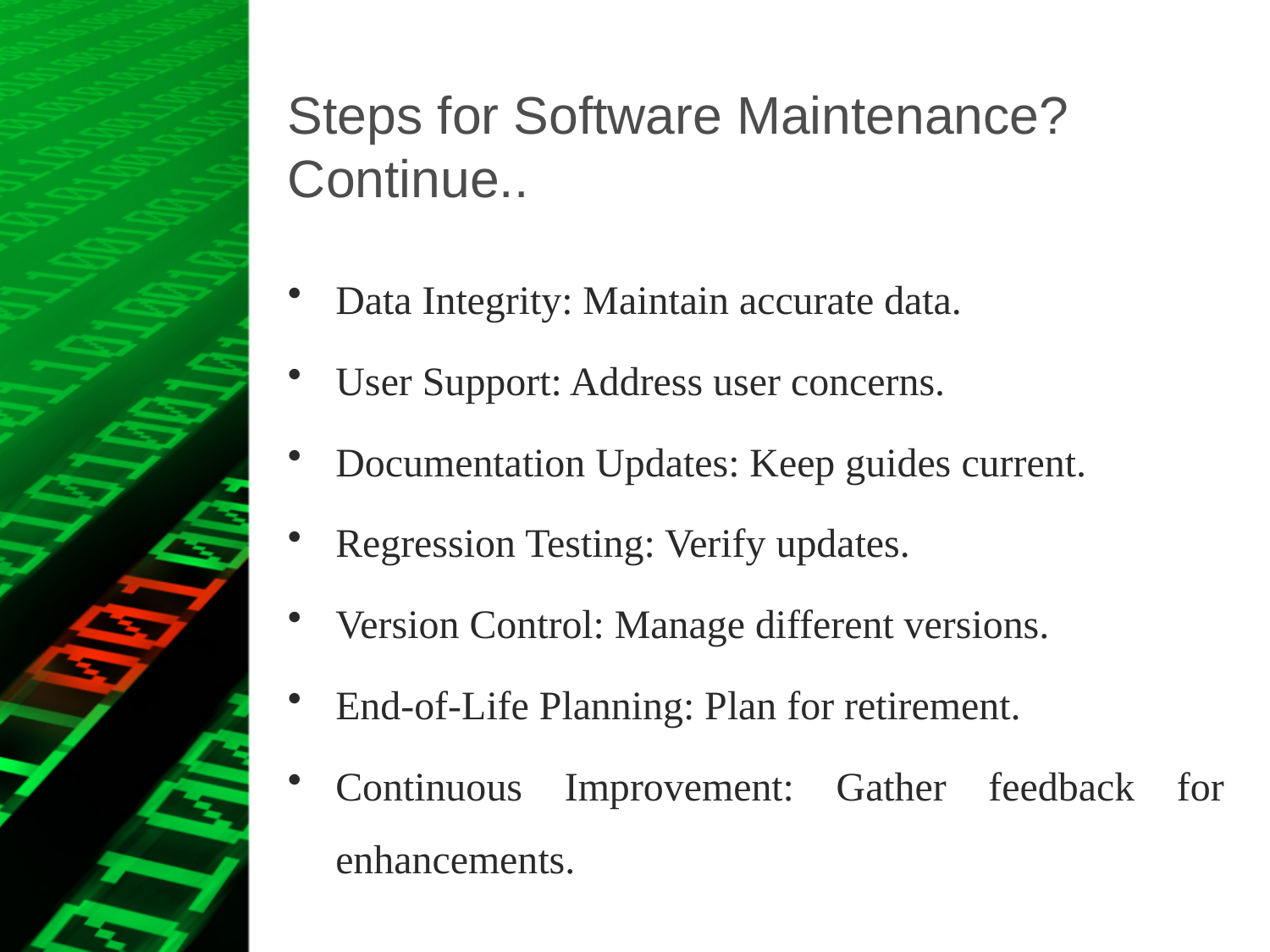

# Steps for Software Maintenance? Continue..
Data Integrity: Maintain accurate data.
User Support: Address user concerns.
Documentation Updates: Keep guides current.
Regression Testing: Verify updates.
Version Control: Manage different versions.
End-of-Life Planning: Plan for retirement.
Continuous Improvement: Gather feedback for enhancements.